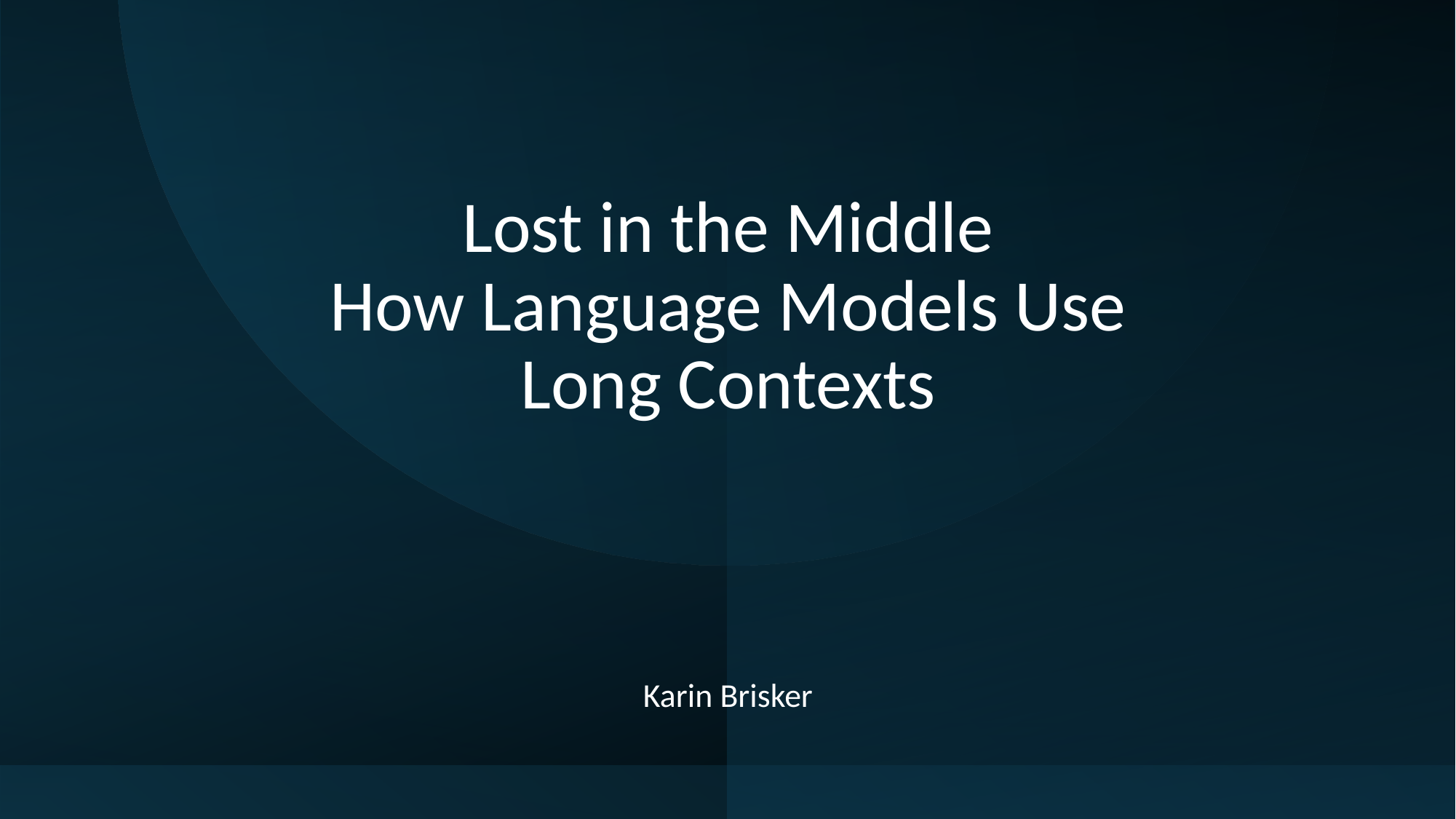

# Lost in the Middle How Language Models Use Long Contexts

Karin Brisker